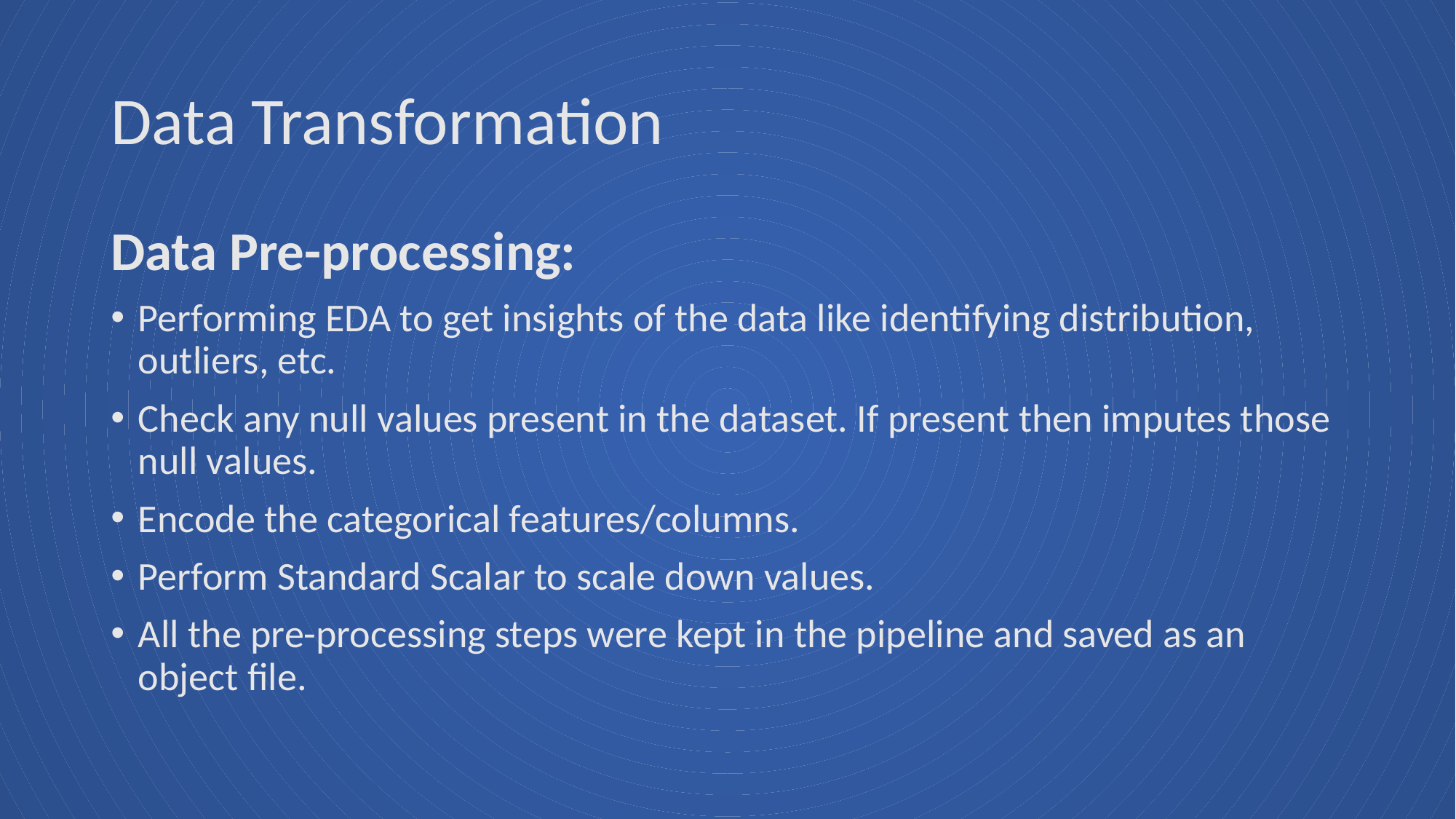

# Data Transformation
Data Pre-processing:
Performing EDA to get insights of the data like identifying distribution, outliers, etc.
Check any null values present in the dataset. If present then imputes those null values.
Encode the categorical features/columns.
Perform Standard Scalar to scale down values.
All the pre-processing steps were kept in the pipeline and saved as an object file.